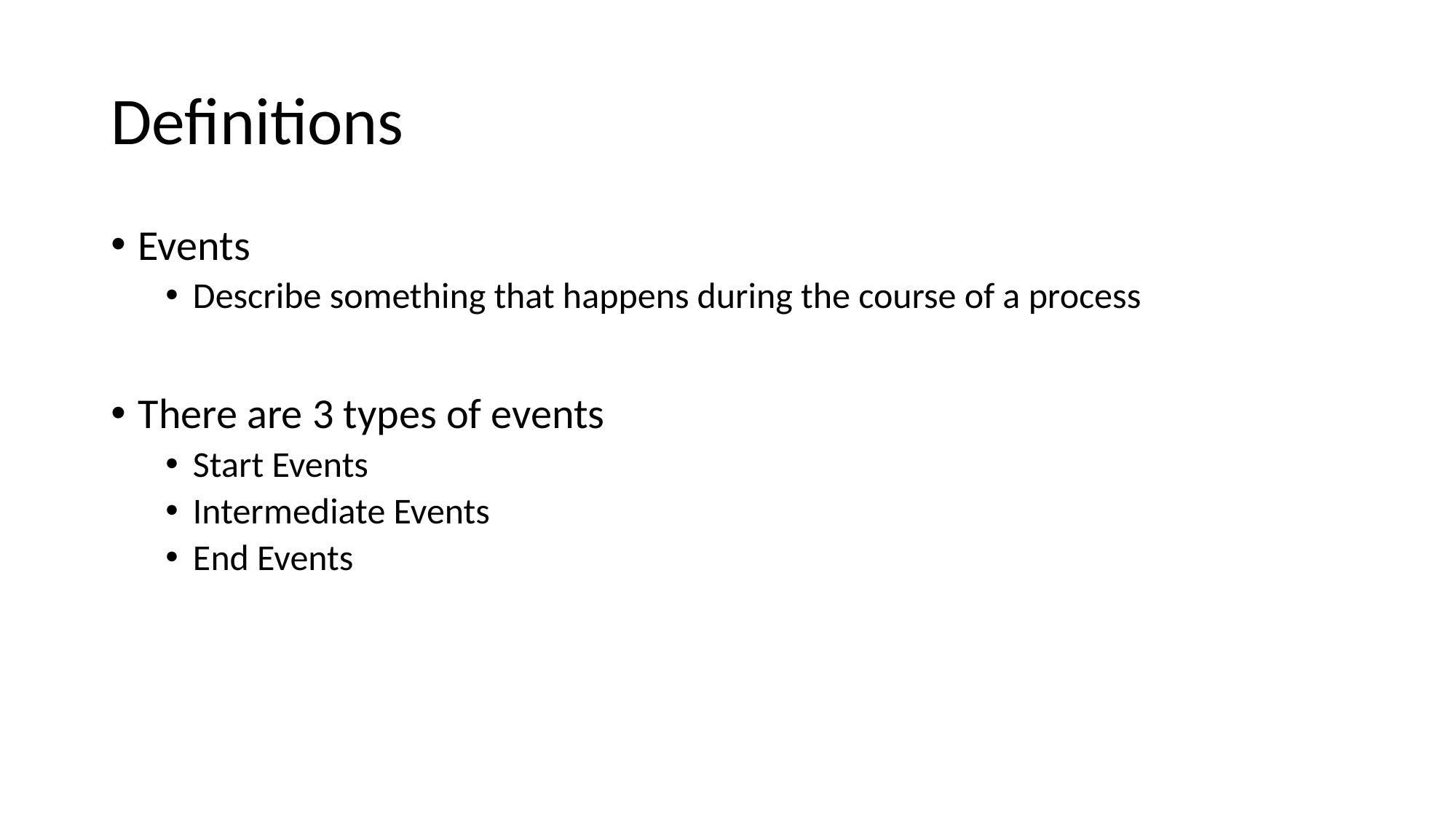

# Definitions
Events
Describe something that happens during the course of a process

There are 3 types of events
Start Events
Intermediate Events
End Events